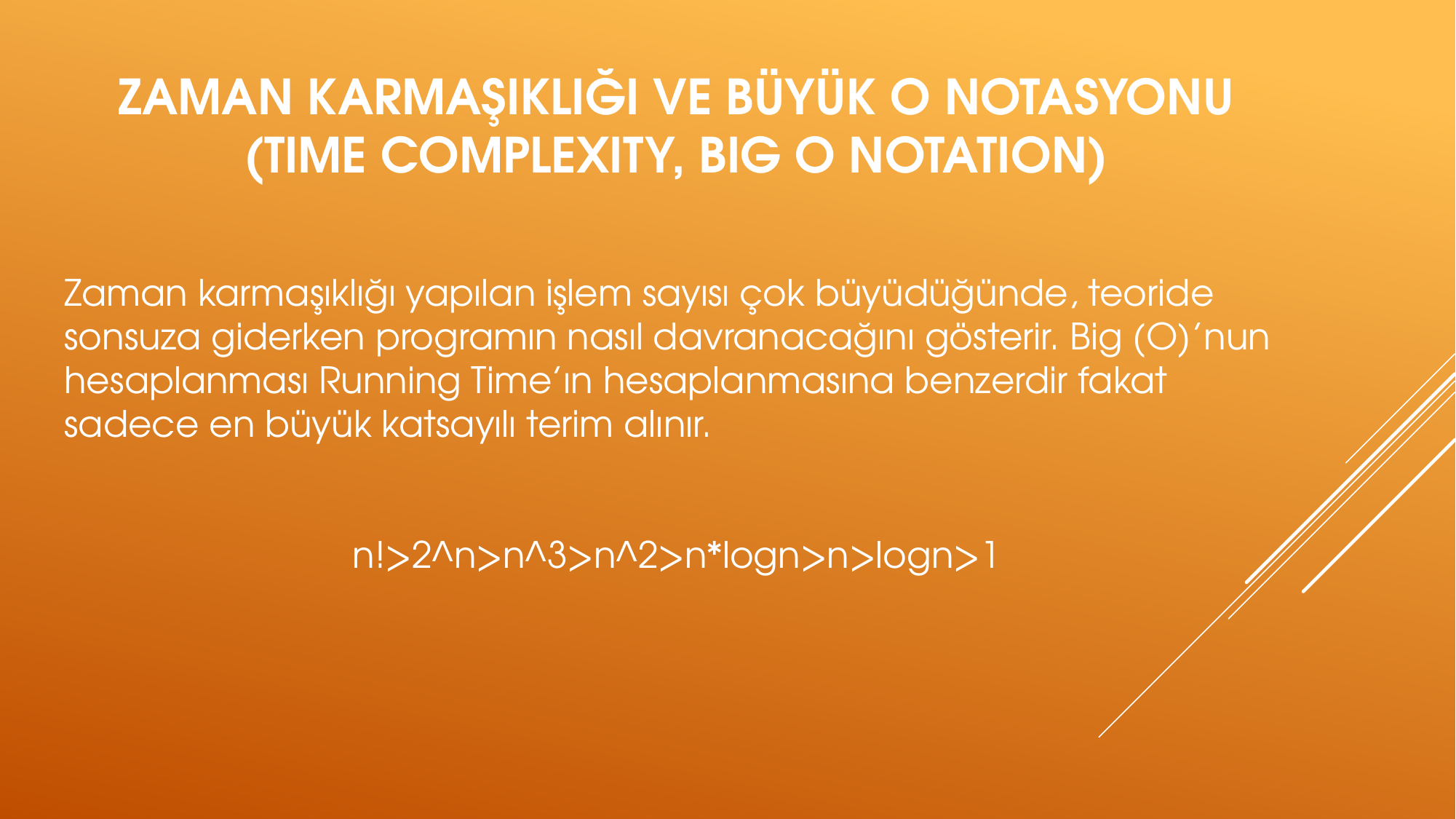

ZAMAN KARMAŞIKLIĞI VE BÜYÜK O NOTASYONU (TIME COMPLEXITY, BIG O NOTATION)

Zaman karmaşıklığı yapılan işlem sayısı çok büyüdüğünde, teoride sonsuza giderken programın nasıl davranacağını gösterir. Big (O)’nun hesaplanması Running Time’ın hesaplanmasına benzerdir fakat sadece en büyük katsayılı terim alınır.

n!>2^n>n^3>n^2>n*logn>n>logn>1